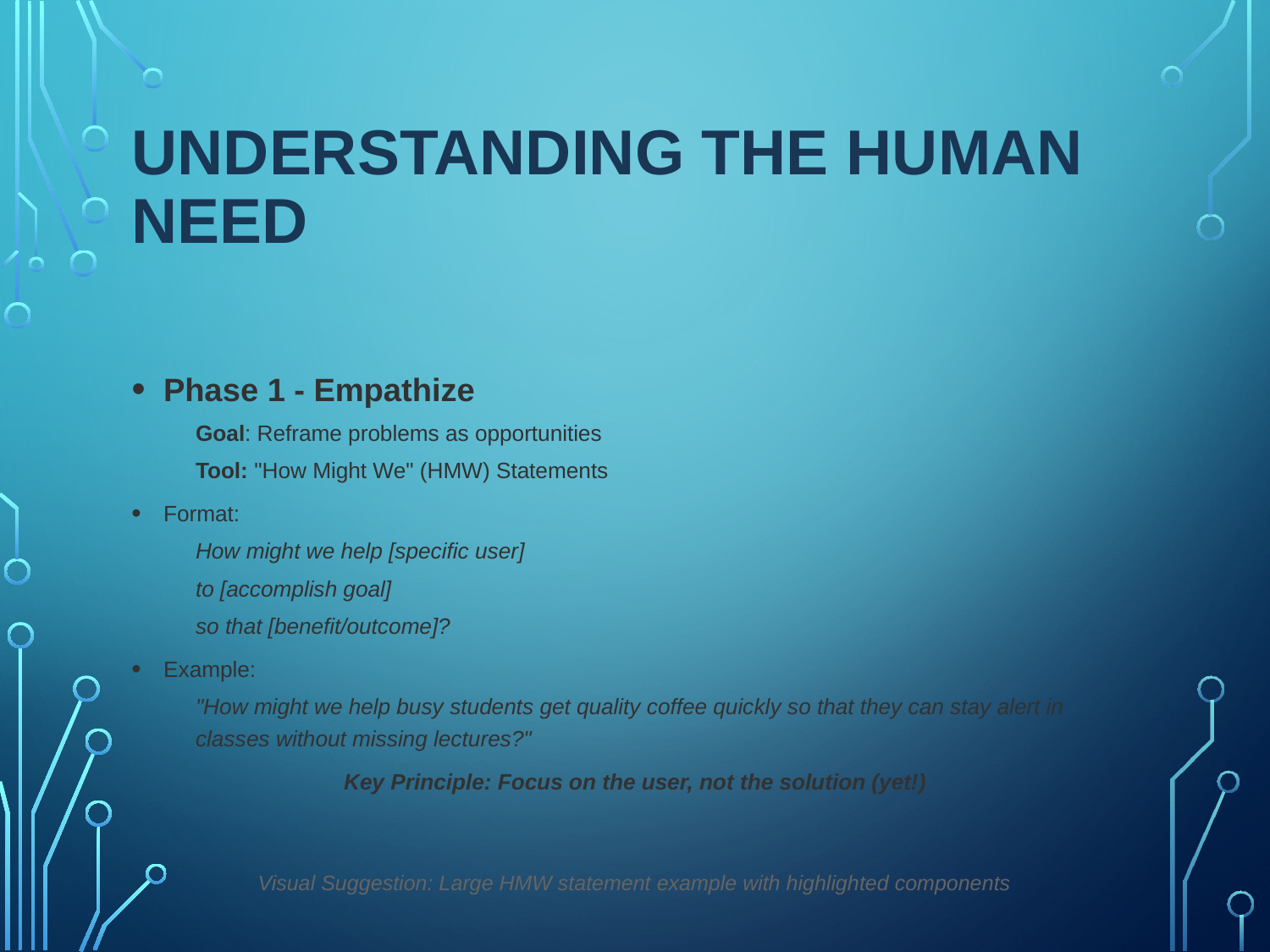

# Understanding the Human Need

Phase 1 - Empathize
Goal: Reframe problems as opportunities
Tool: "How Might We" (HMW) Statements
Format:
How might we help [specific user]
to [accomplish goal]
so that [benefit/outcome]?
Example:
"How might we help busy students get quality coffee quickly so that they can stay alert in classes without missing lectures?"
Key Principle: Focus on the user, not the solution (yet!)

Visual Suggestion: Large HMW statement example with highlighted components